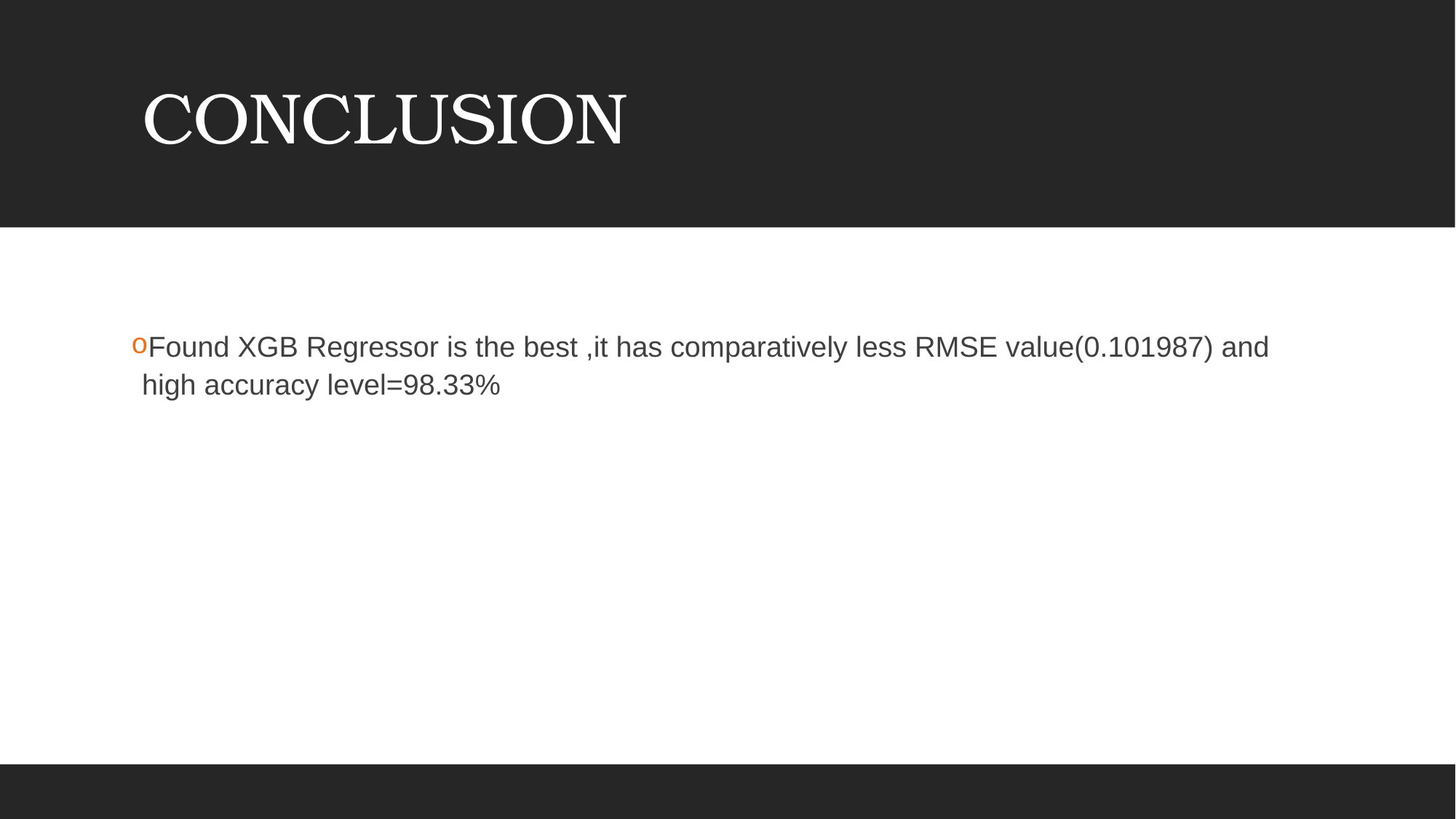

# CONCLUSION
Found XGB Regressor is the best ,it has comparatively less RMSE value(0.101987) and high accuracy level=98.33%